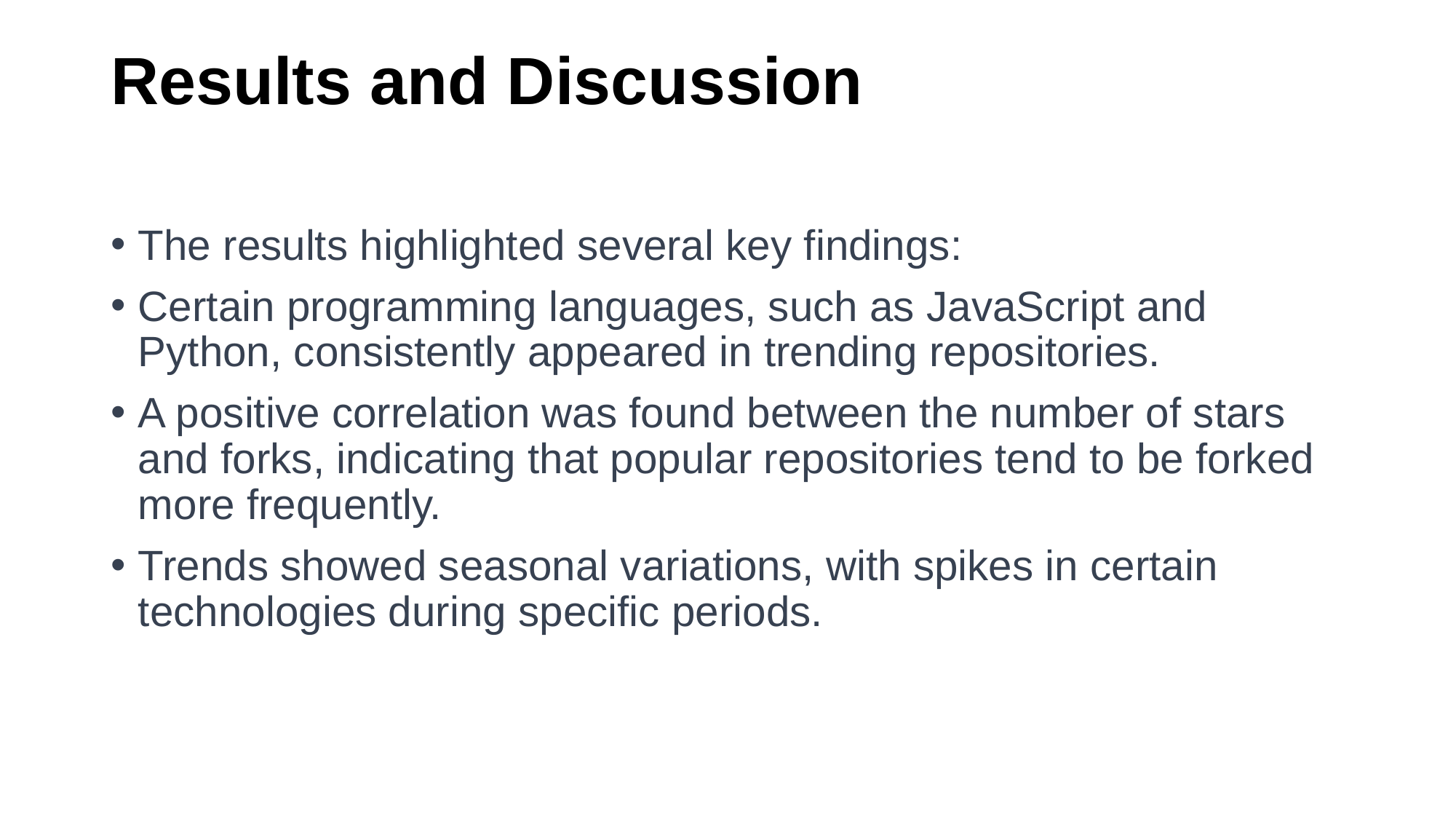

# Results and Discussion
The results highlighted several key findings:
Certain programming languages, such as JavaScript and Python, consistently appeared in trending repositories.
A positive correlation was found between the number of stars and forks, indicating that popular repositories tend to be forked more frequently.
Trends showed seasonal variations, with spikes in certain technologies during specific periods.